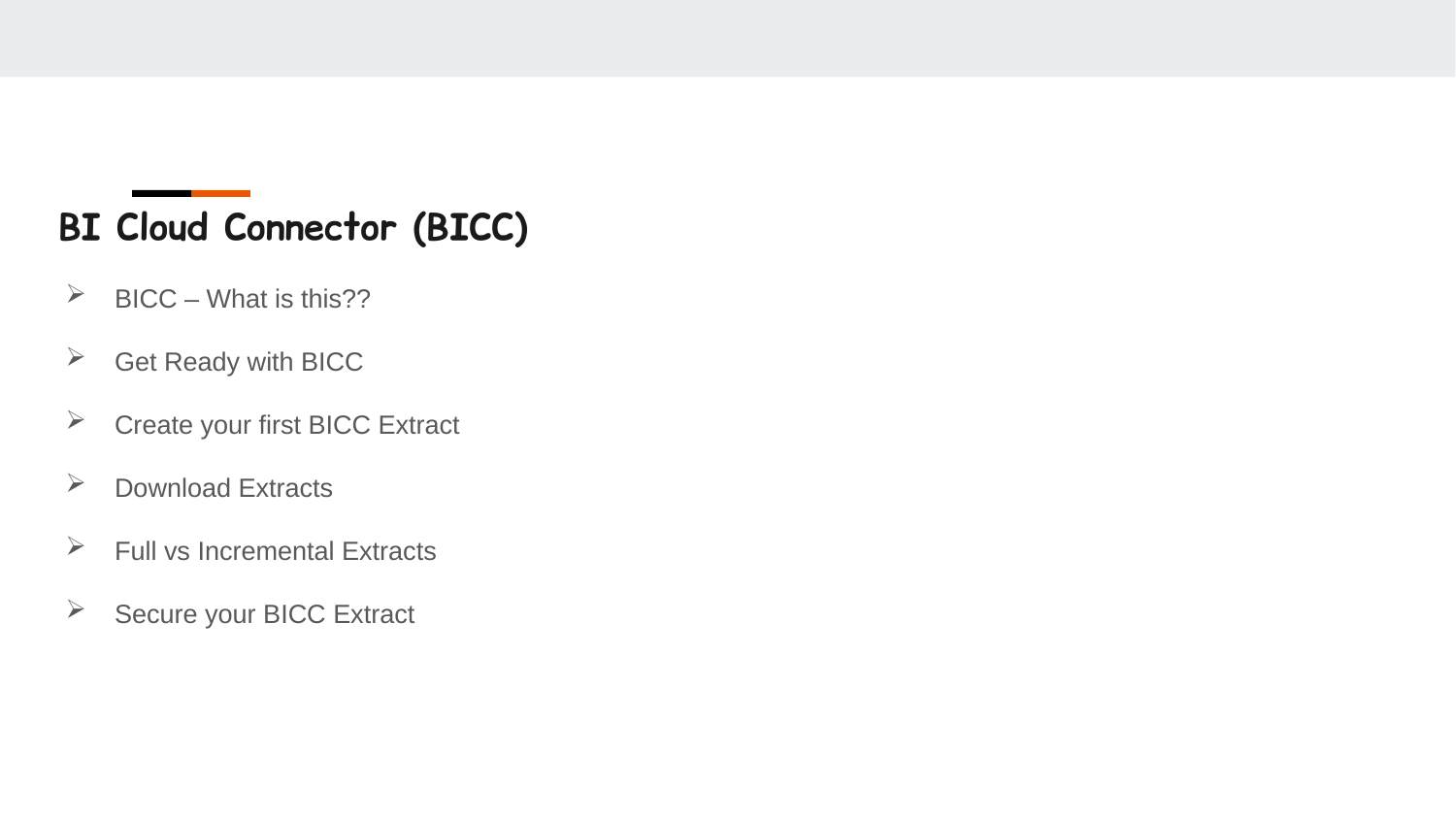

BI Cloud Connector (BICC)
BICC – What is this??

Get Ready with BICC

Create your first BICC Extract

Download Extracts

Full vs Incremental Extracts

Secure your BICC Extract